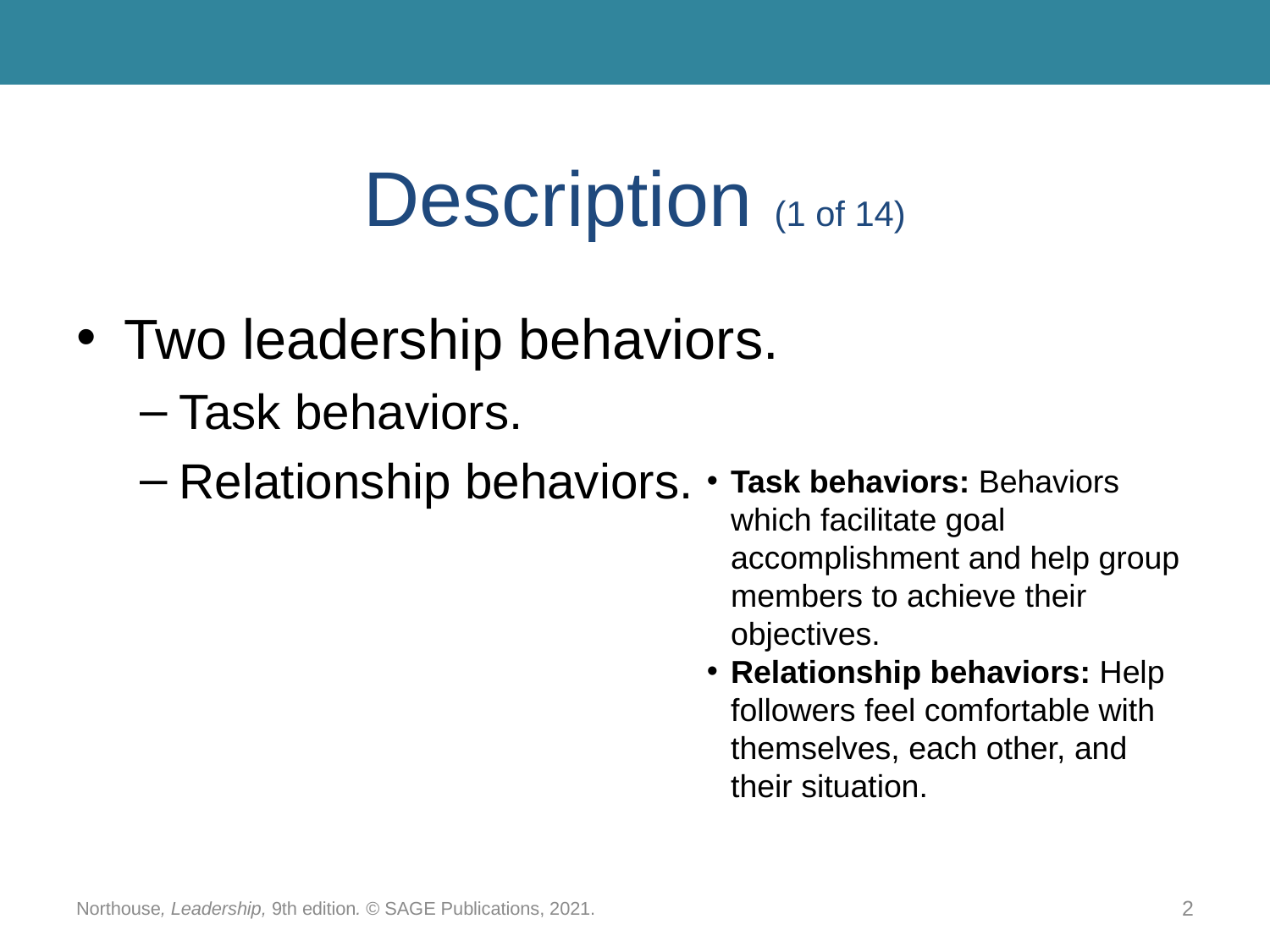

# Description (1 of 14)
Two leadership behaviors.
Task behaviors.
Relationship behaviors.
Task behaviors: Behaviors which facilitate goal accomplishment and help group members to achieve their objectives.
Relationship behaviors: Help followers feel comfortable with themselves, each other, and their situation.
Northouse, Leadership, 9th edition. © SAGE Publications, 2021.
2